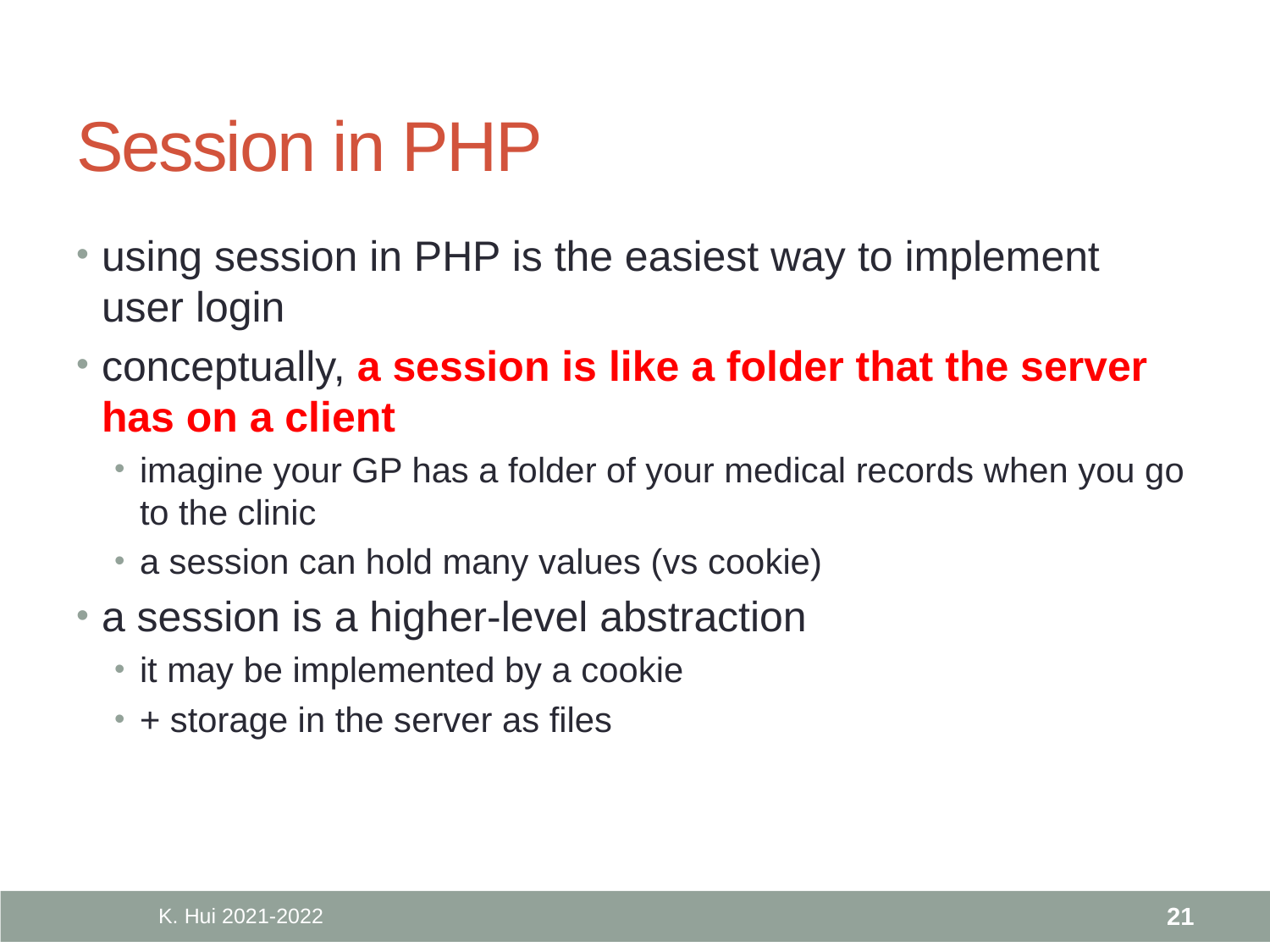

# Session in PHP
using session in PHP is the easiest way to implement user login
conceptually, a session is like a folder that the server has on a client
imagine your GP has a folder of your medical records when you go to the clinic
a session can hold many values (vs cookie)
a session is a higher-level abstraction
it may be implemented by a cookie
+ storage in the server as files
K. Hui 2021-2022
21